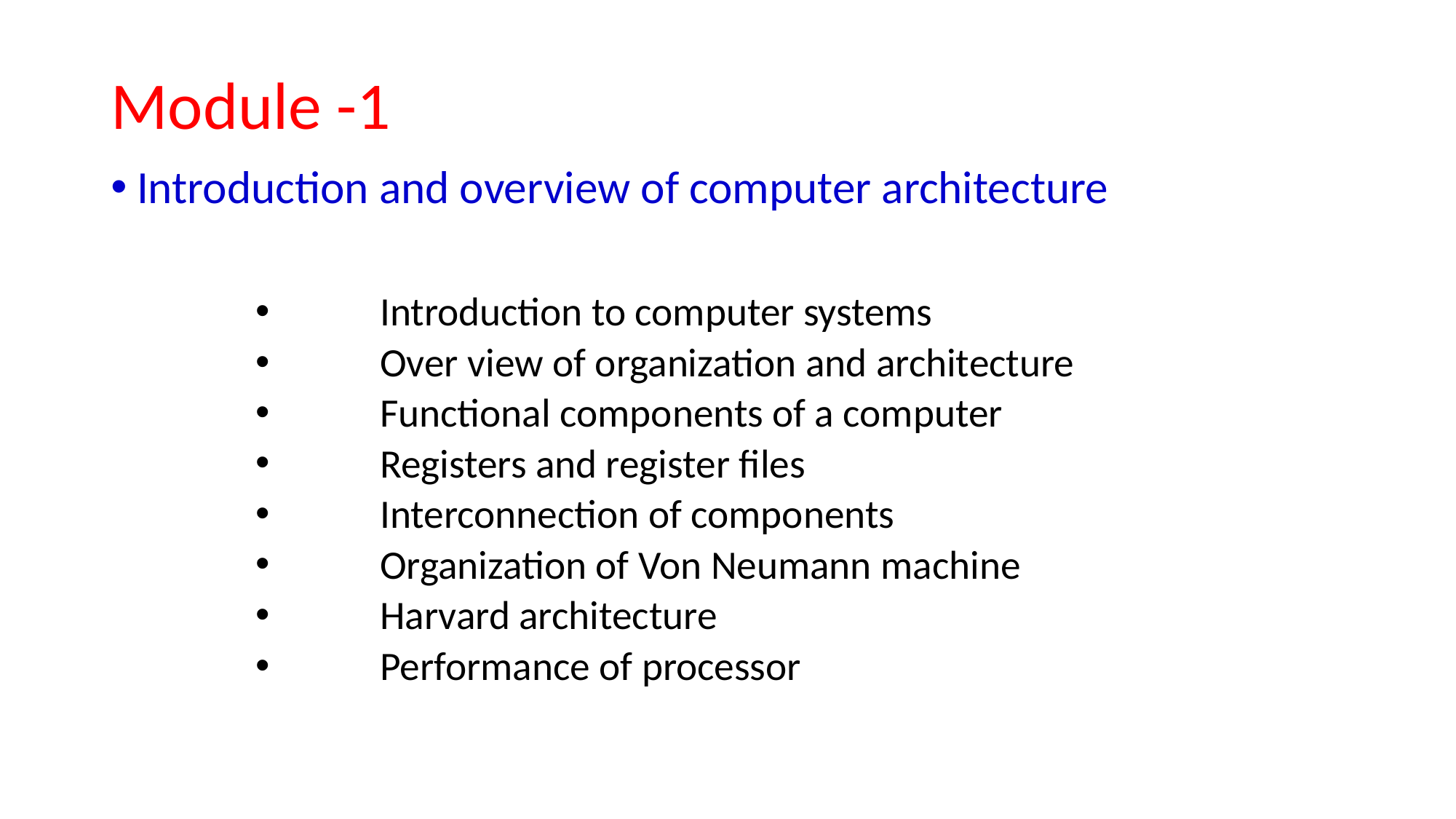

# Module -1
Introduction and overview of computer architecture

        Introduction to computer systems
        Over view of organization and architecture
        Functional components of a computer
        Registers and register files
        Interconnection of components
        Organization of Von Neumann machine
        Harvard architecture
        Performance of processor